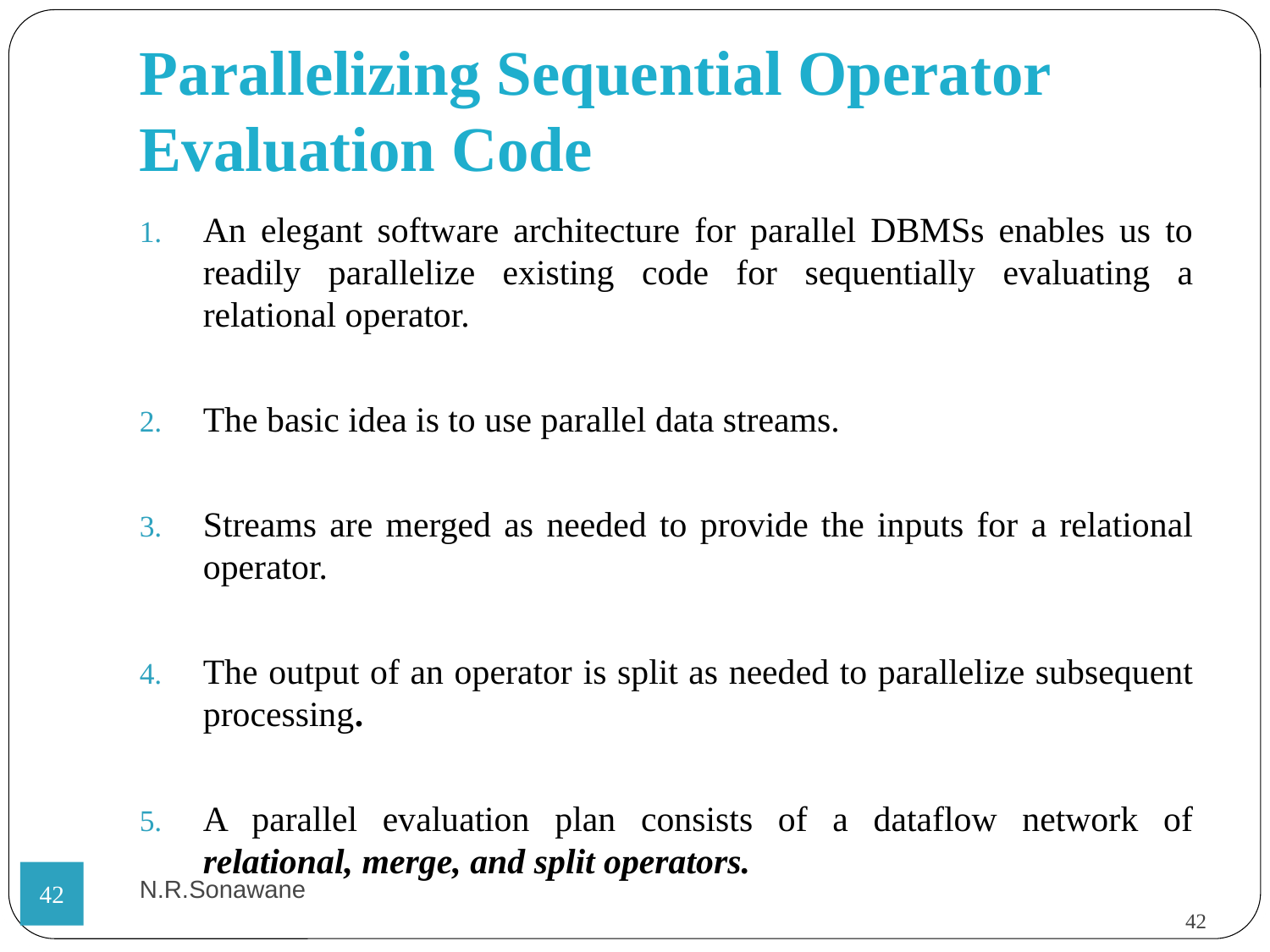

Parallelizing Sequential Operator Evaluation Code
An elegant software architecture for parallel DBMSs enables us to readily parallelize existing code for sequentially evaluating a relational operator.

The basic idea is to use parallel data streams.

Streams are merged as needed to provide the inputs for a relational operator.

The output of an operator is split as needed to parallelize subsequent processing.

A parallel evaluation plan consists of a dataflow network of relational, merge, and split operators.
N.R.Sonawane
42
42